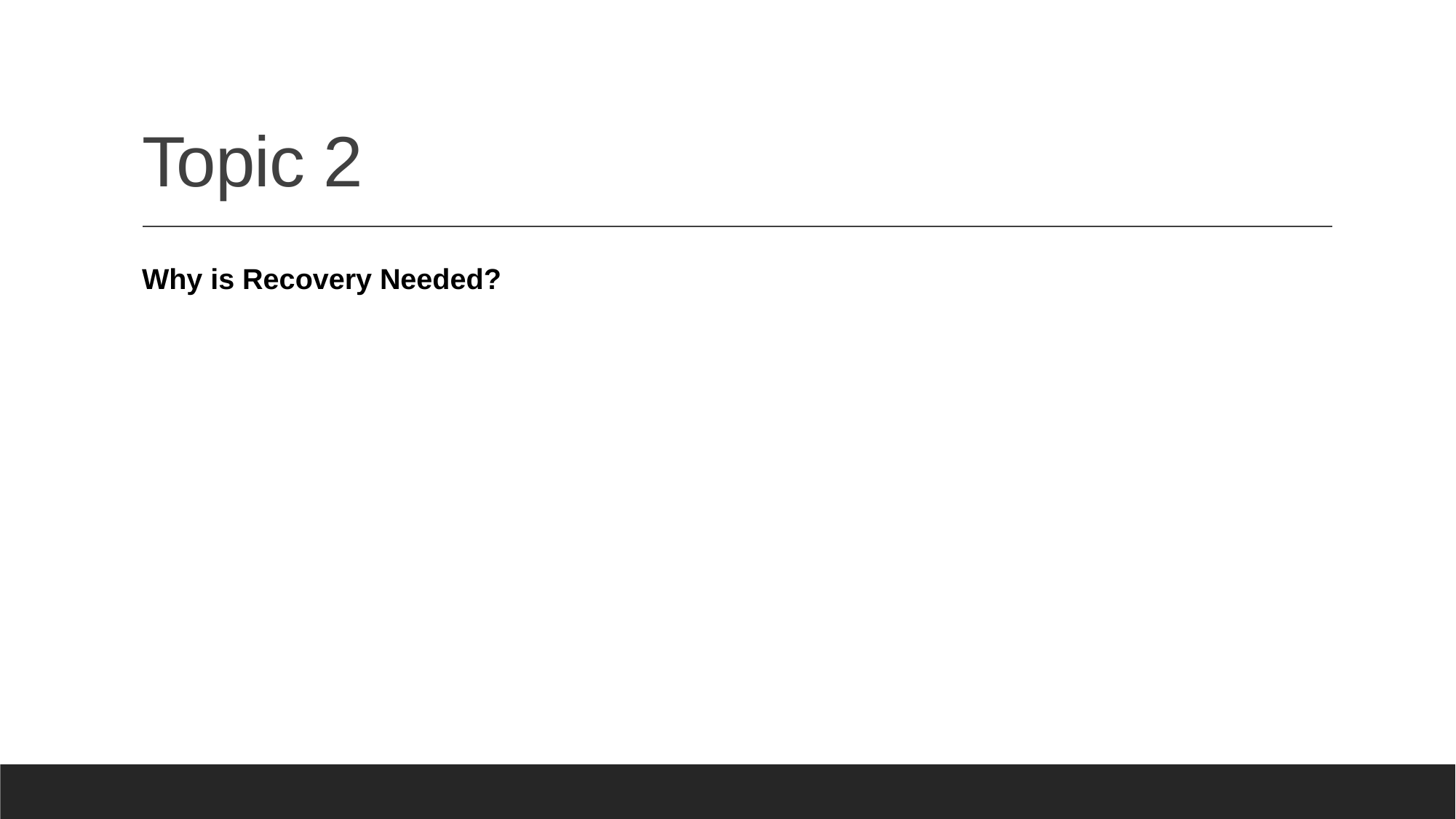

# Topic 2
Why is Recovery Needed?